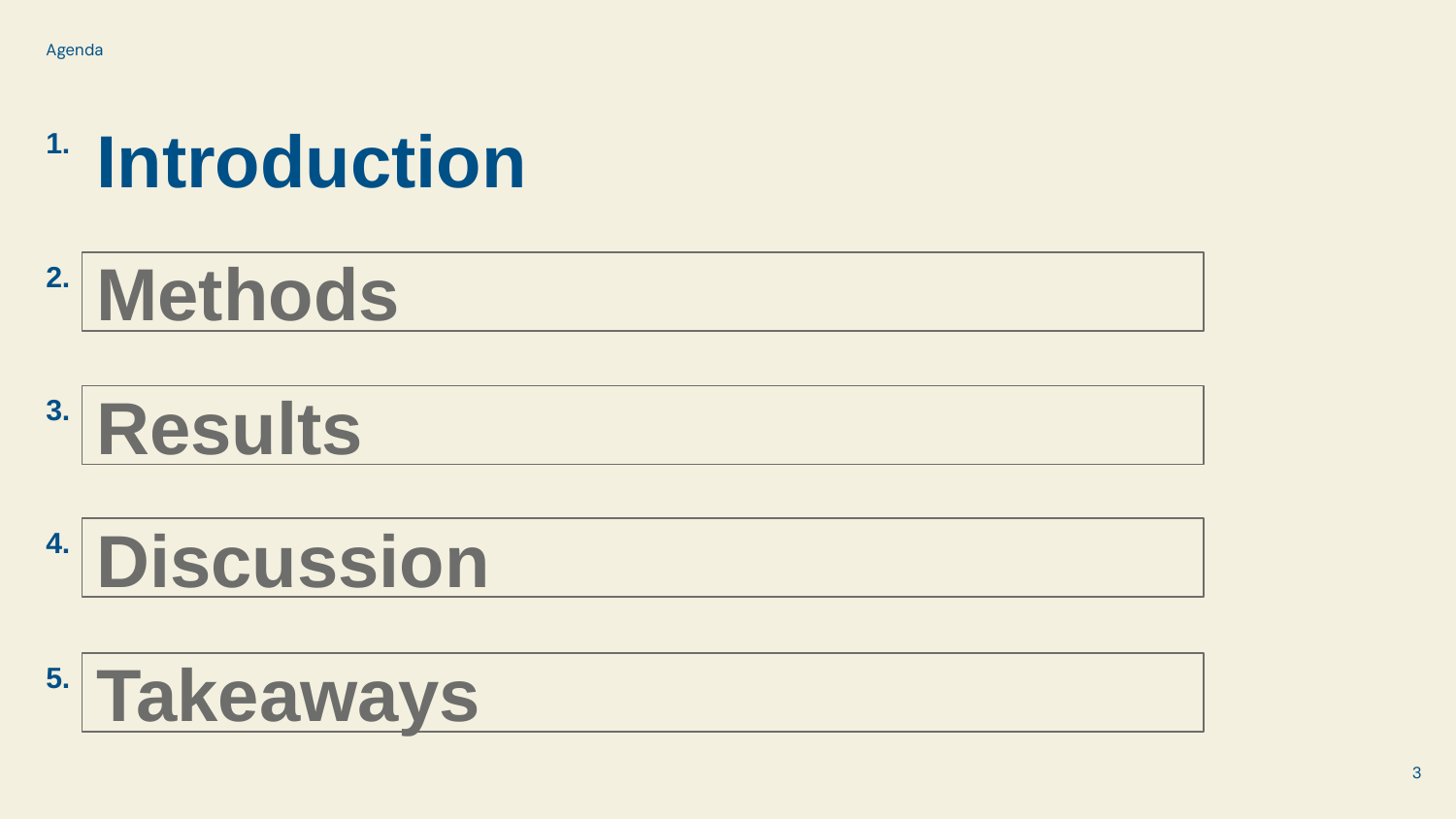

Agenda
1.
Introduction
2.
Methods
3.
Results
4.
Discussion
5.
Takeaways
3